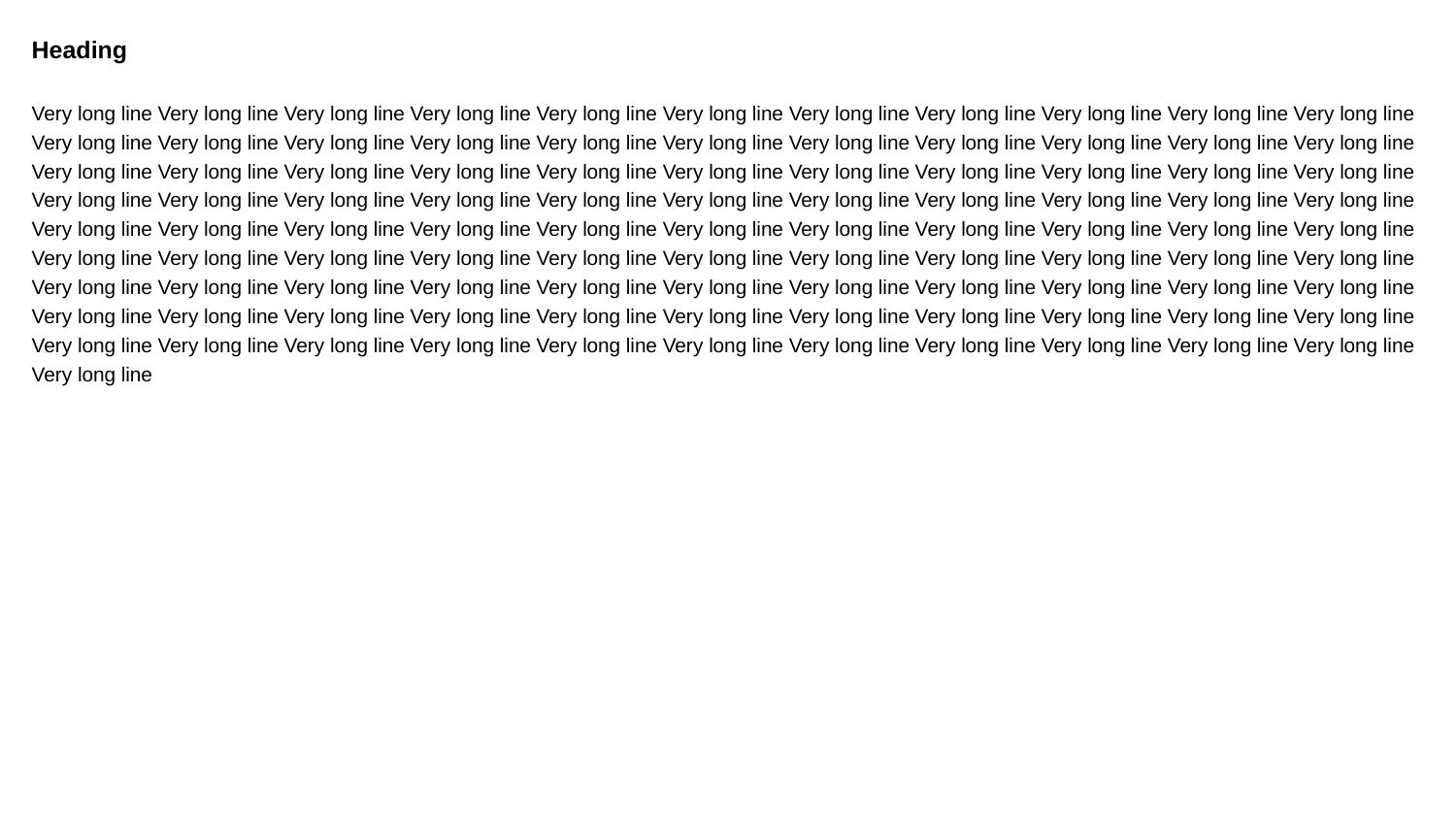

Heading
Very long line Very long line Very long line Very long line Very long line Very long line Very long line Very long line Very long line Very long line Very long line Very long line Very long line Very long line Very long line Very long line Very long line Very long line Very long line Very long line Very long line Very long line Very long line Very long line Very long line Very long line Very long line Very long line Very long line Very long line Very long line Very long line Very long line Very long line Very long line Very long line Very long line Very long line Very long line Very long line Very long line Very long line Very long line Very long line Very long line Very long line Very long line Very long line Very long line Very long line Very long line Very long line Very long line Very long line Very long line Very long line Very long line Very long line Very long line Very long line Very long line Very long line Very long line Very long line Very long line Very long line Very long line Very long line Very long line Very long line Very long line Very long line Very long line Very long line Very long line Very long line Very long line Very long line Very long line Very long line Very long line Very long line Very long line Very long line Very long line Very long line Very long line Very long line Very long line Very long line Very long line Very long line Very long line Very long line Very long line Very long line Very long line Very long line Very long line Very long line